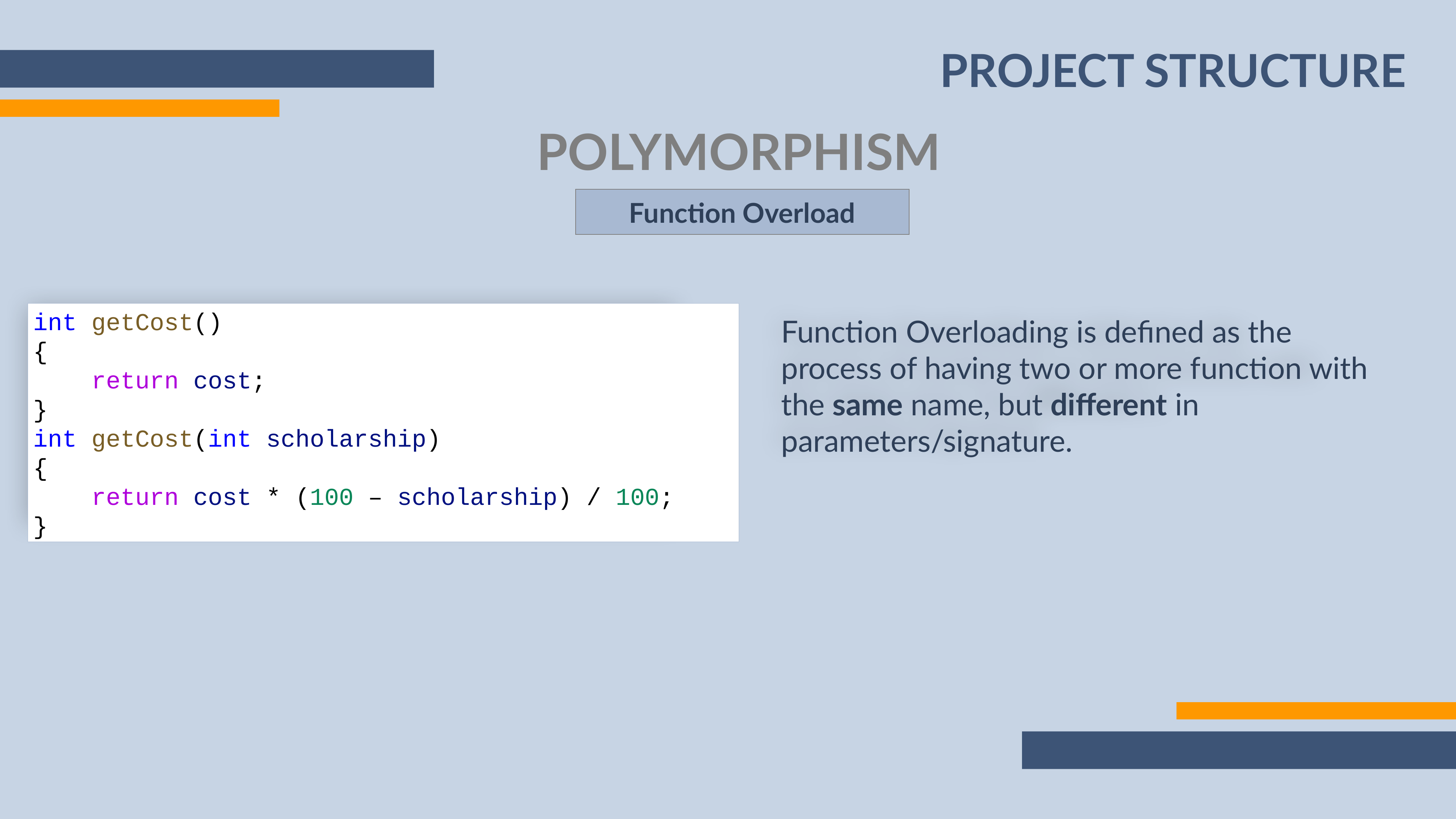

PROJECT STRUCTURE

POLYMORPHISM
Function Overload
int getCost()
{
    return cost;
}
int getCost(int scholarship)
{
    return cost * (100 – scholarship) / 100;
}
Function Overloading is defined as the process of having two or more function with the same name, but different in parameters/signature.